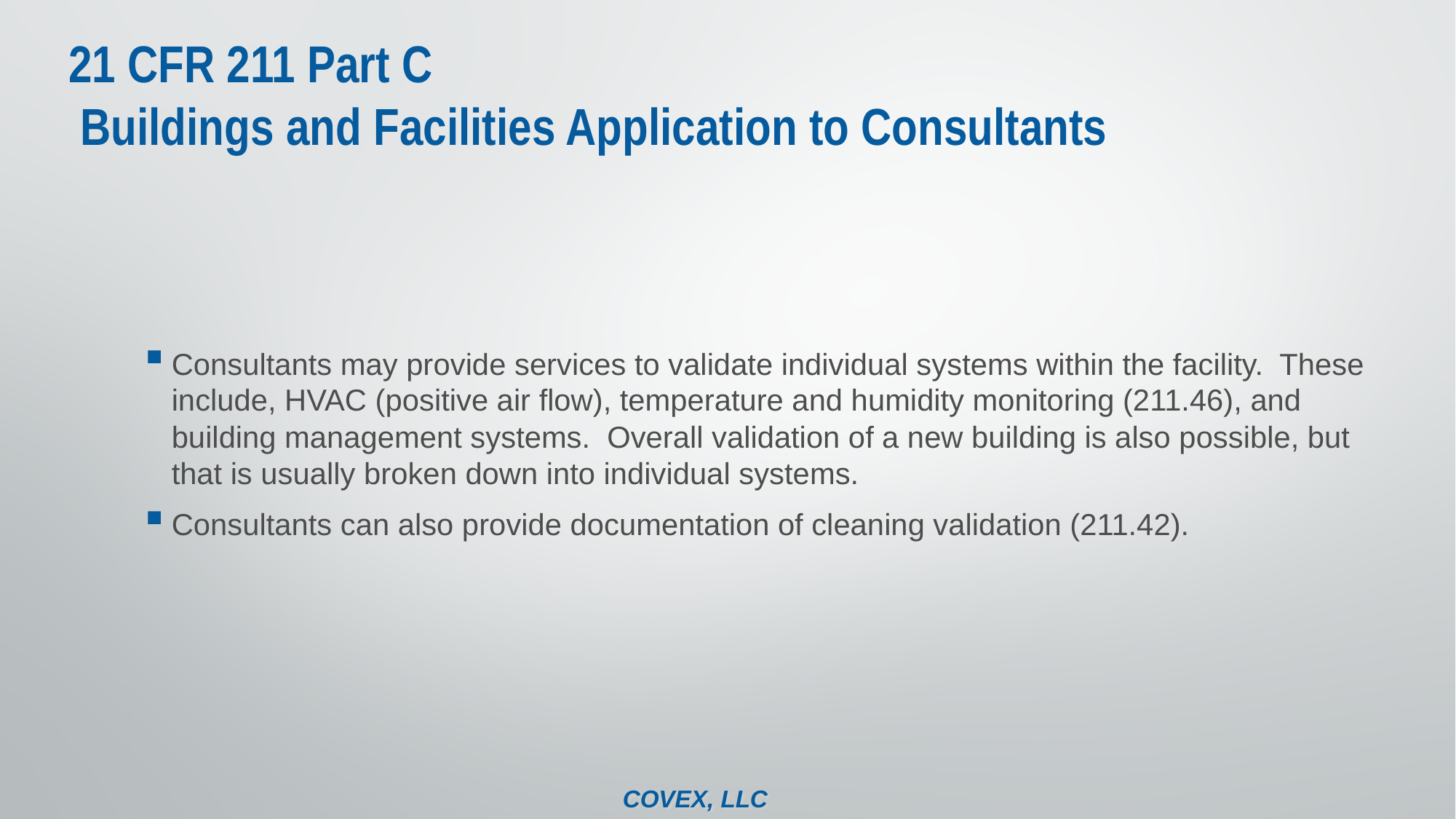

# 21 CFR 211 Part C Buildings and Facilities Application to Consultants
Consultants may provide services to validate individual systems within the facility.  These include, HVAC (positive air flow), temperature and humidity monitoring (211.46), and building management systems.  Overall validation of a new building is also possible, but that is usually broken down into individual systems.
Consultants can also provide documentation of cleaning validation (211.42).